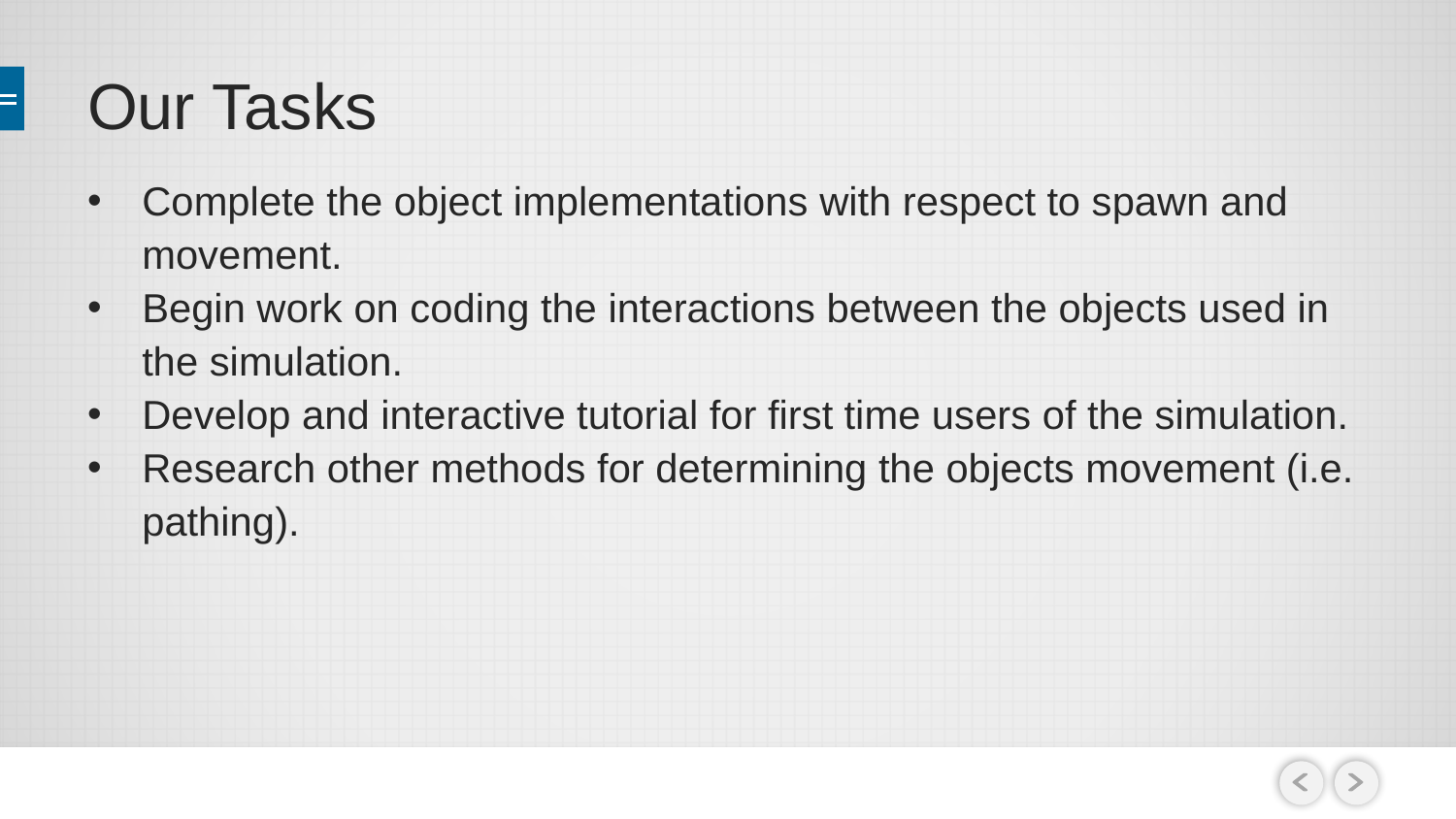

# Our Tasks
Complete the object implementations with respect to spawn and movement.
Begin work on coding the interactions between the objects used in the simulation.
Develop and interactive tutorial for first time users of the simulation.
Research other methods for determining the objects movement (i.e. pathing).